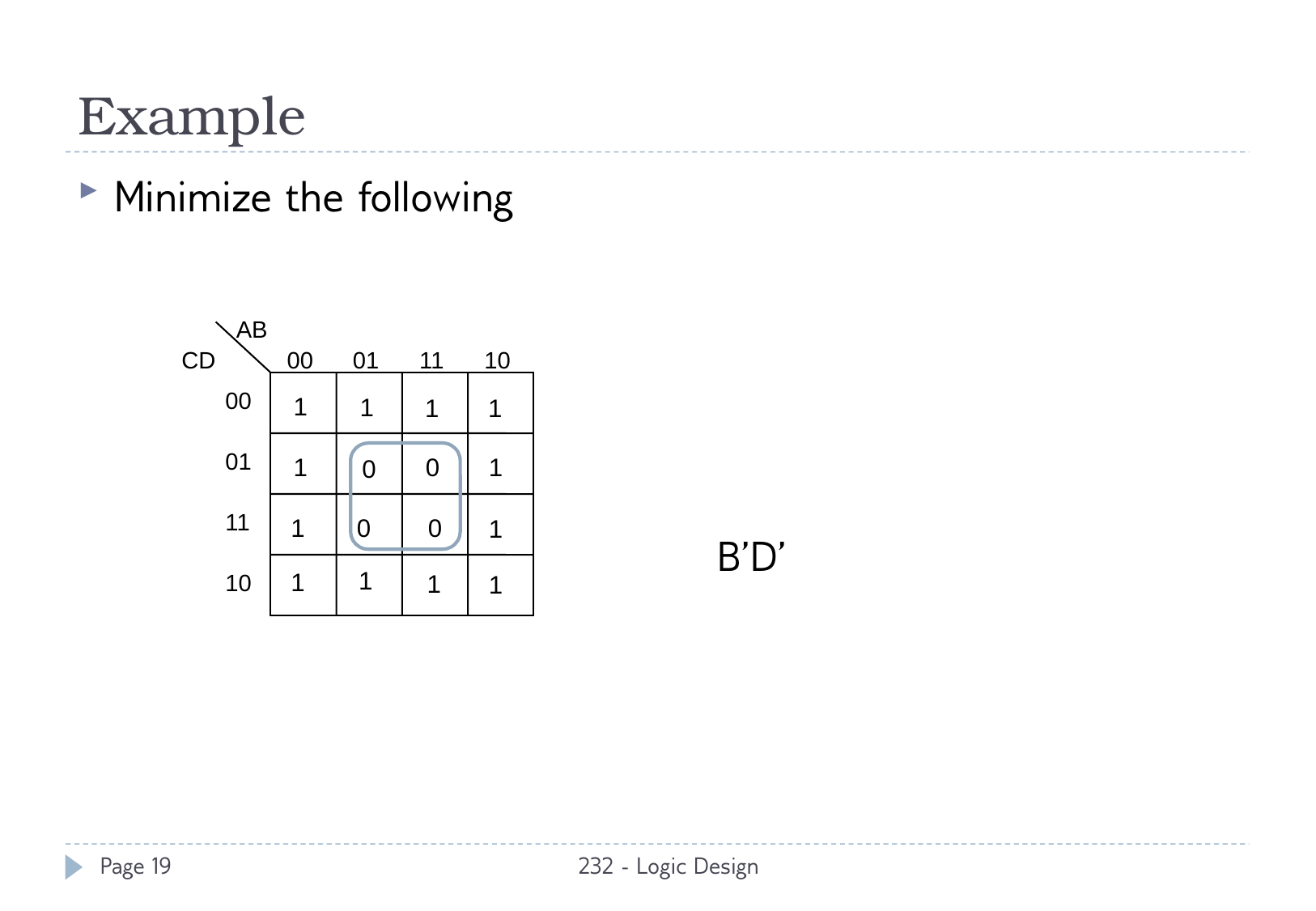

# Example
Minimize the following
AB

CD
00
01
11
10

00

01

11

10
1
1
1
1

0
1
1
0
1
0
0
1
B’D’
1
1
1
1
Page 19
232 - Logic Design